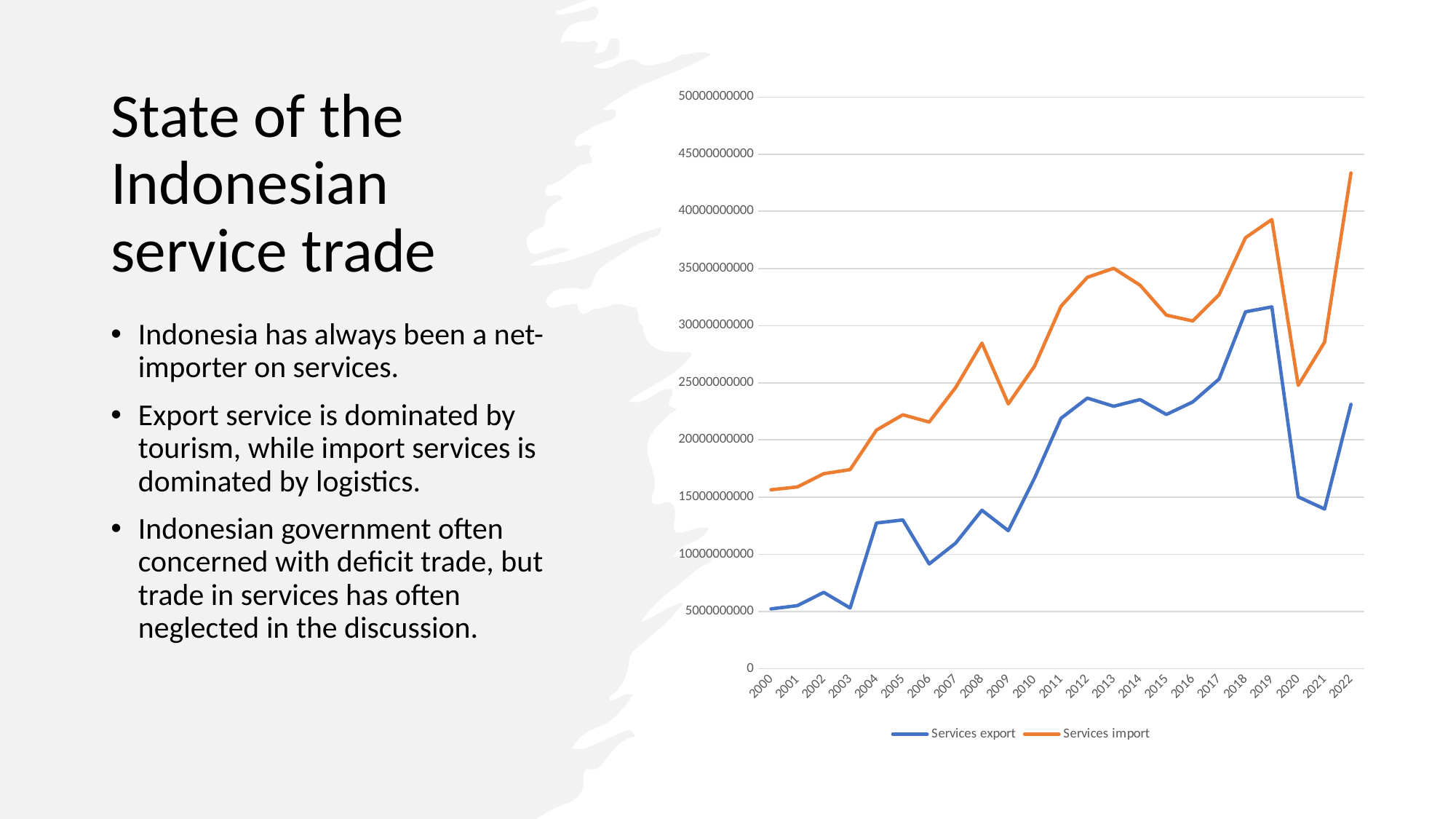

### Chart

| Category |  |  |
|---|---|---|
| 2000 | 5214141117.00854 | 15637083130.4348 |
| 2001 | 5500453700.0 | 15880142608.6957 |
| 2002 | 6662903965.0 | 17044883632.6136 |
| 2003 | 5292886374.14 | 17400415709.9852 |
| 2004 | 12729428769.0249 | 20856309280.6336 |
| 2005 | 12997157822.5465 | 22196827494.2578 |
| 2006 | 9149086941.62606 | 21560945150.2901 |
| 2007 | 10964374107.6458 | 24578378118.8508 |
| 2008 | 13845460473.6189 | 28470106457.4182 |
| 2009 | 12055619119.5977 | 23152014904.2923 |
| 2010 | 16670487601.2121 | 26460993704.5681 |
| 2011 | 21888154371.1066 | 31691424917.0791 |
| 2012 | 23660062832.5736 | 34224073080.5646 |
| 2013 | 22943904589.5418 | 35014246819.8444 |
| 2014 | 23530927575.0821 | 33540622406.8088 |
| 2015 | 22220881444.5364 | 30917551576.5191 |
| 2016 | 23323541061.0593 | 30407205820.2 |
| 2017 | 25327655425.0322 | 32706819011.9912 |
| 2018 | 31206848719.3763 | 37691919313.8479 |
| 2019 | 31641319125.1506 | 39282377514.9251 |
| 2020 | 15015985674.1976 | 24771467208.5554 |
| 2021 | 13951271376.2089 | 28549785477.5651 |
| 2022 | 23109240996.851 | 43354836665.321 |
# State of the Indonesian service trade
Indonesia has always been a net-importer on services.
Export service is dominated by tourism, while import services is dominated by logistics.
Indonesian government often concerned with deficit trade, but trade in services has often neglected in the discussion.